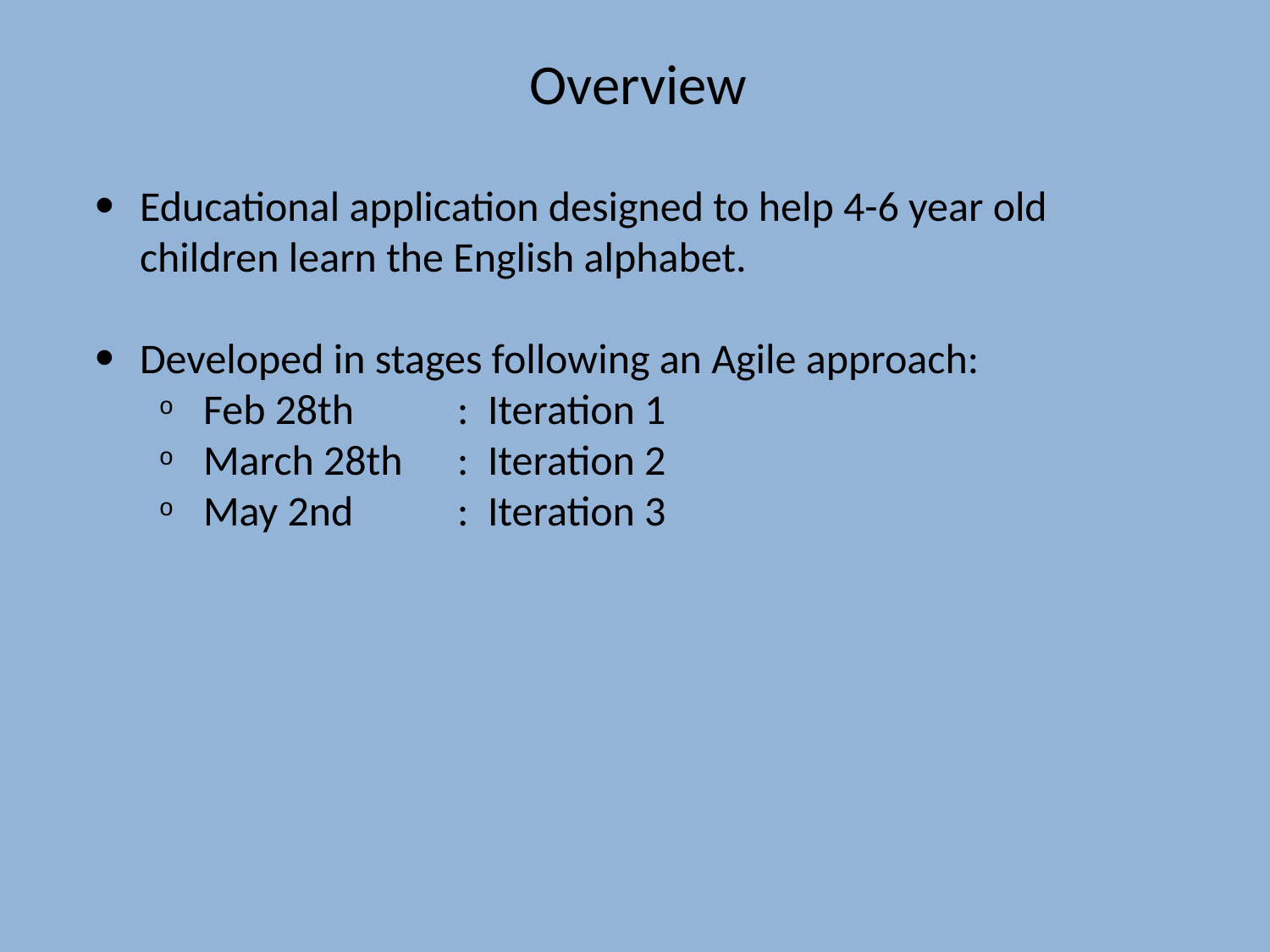

Overview
Educational application designed to help 4-6 year old children learn the English alphabet.

Developed in stages following an Agile approach:
Feb 28th	:  Iteration 1
March 28th	:  Iteration 2
May 2nd	:  Iteration 3